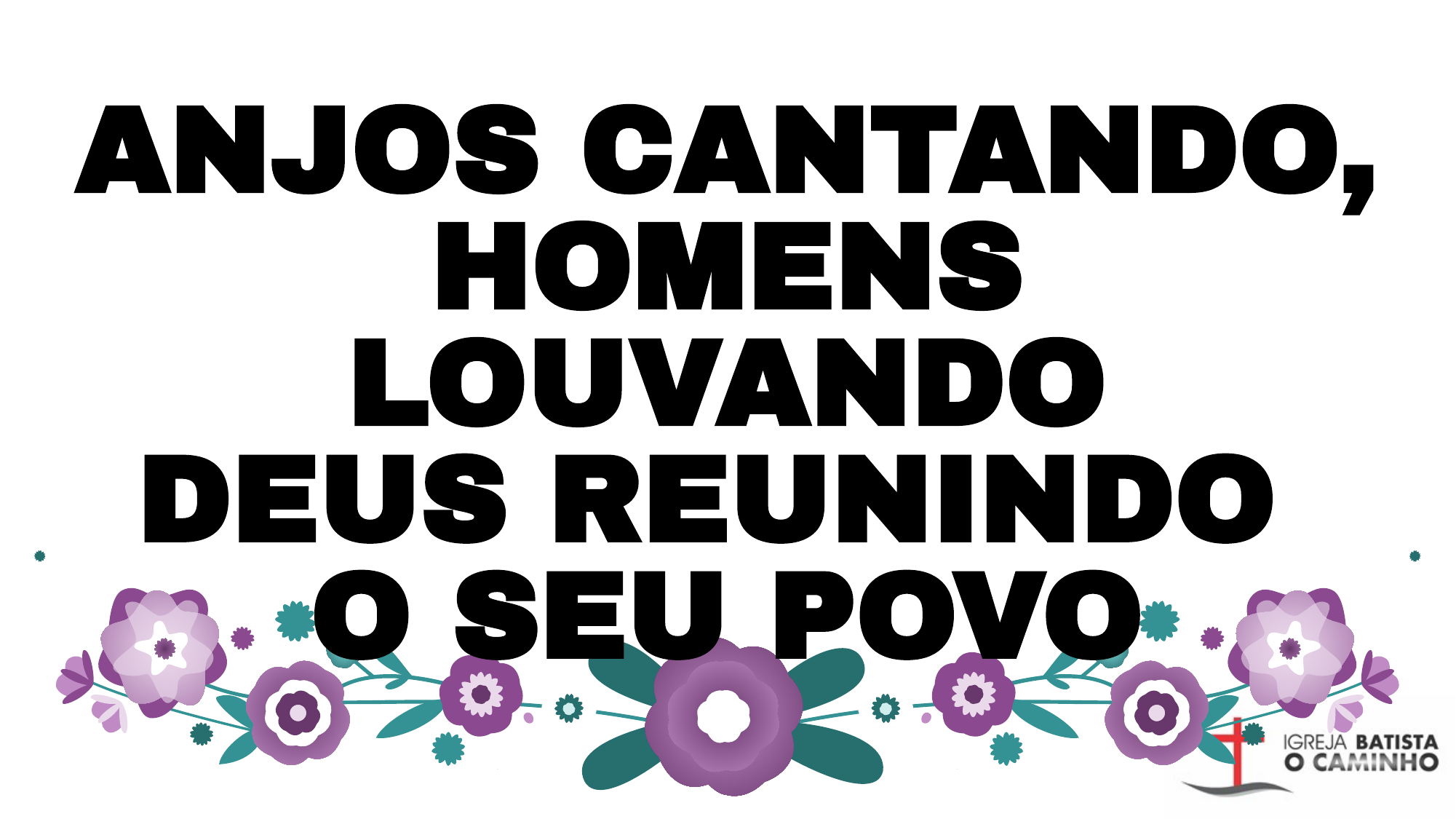

# ANJOS CANTANDO, HOMENS LOUVANDO DEUS REUNINDO O SEU POVO